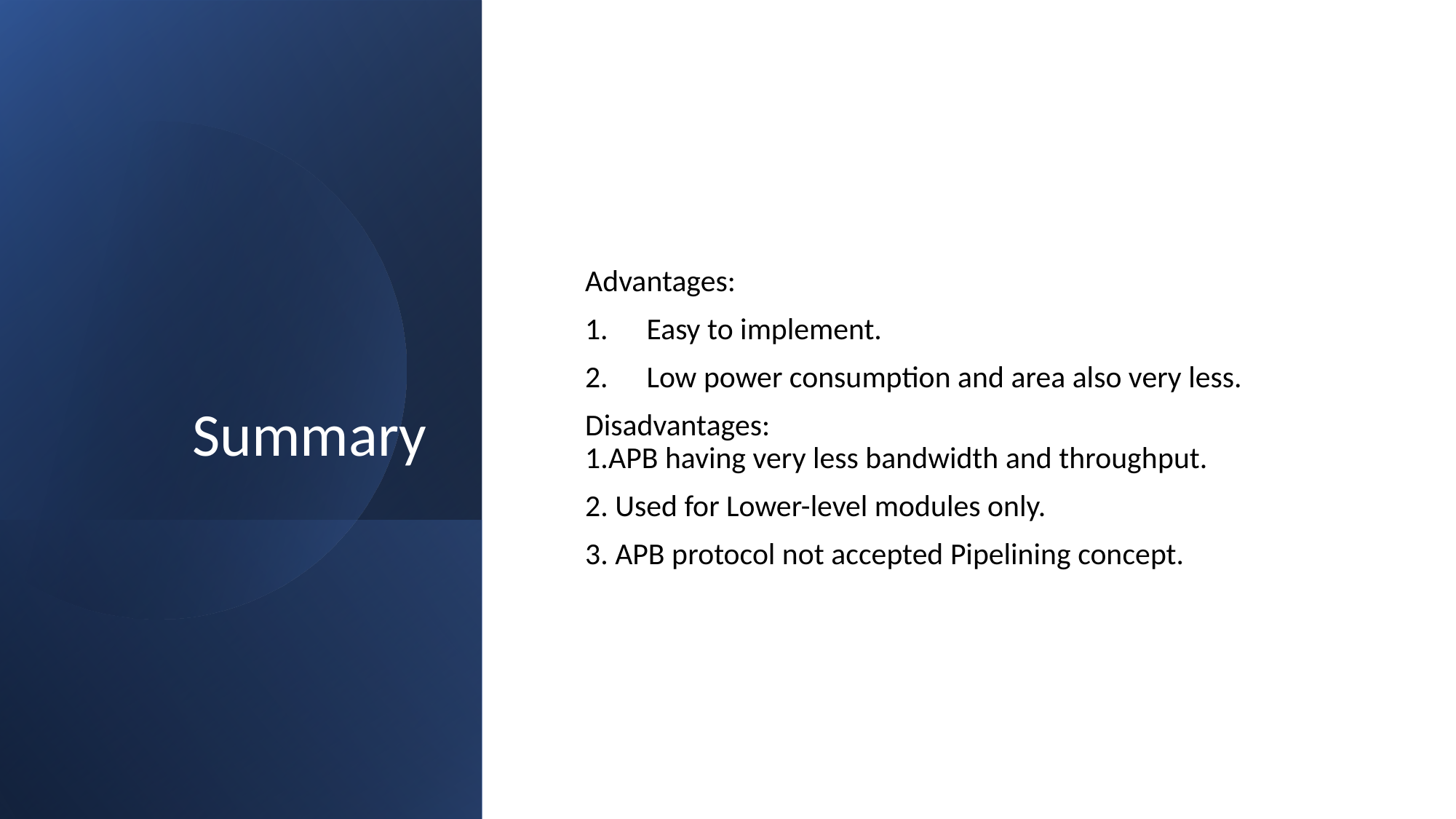

# Summary

Advantages:
Easy to implement.
Low power consumption and area also very less.
Disadvantages:
1.APB having very less bandwidth and throughput.
2. Used for Lower-level modules only.
3. APB protocol not accepted Pipelining concept.